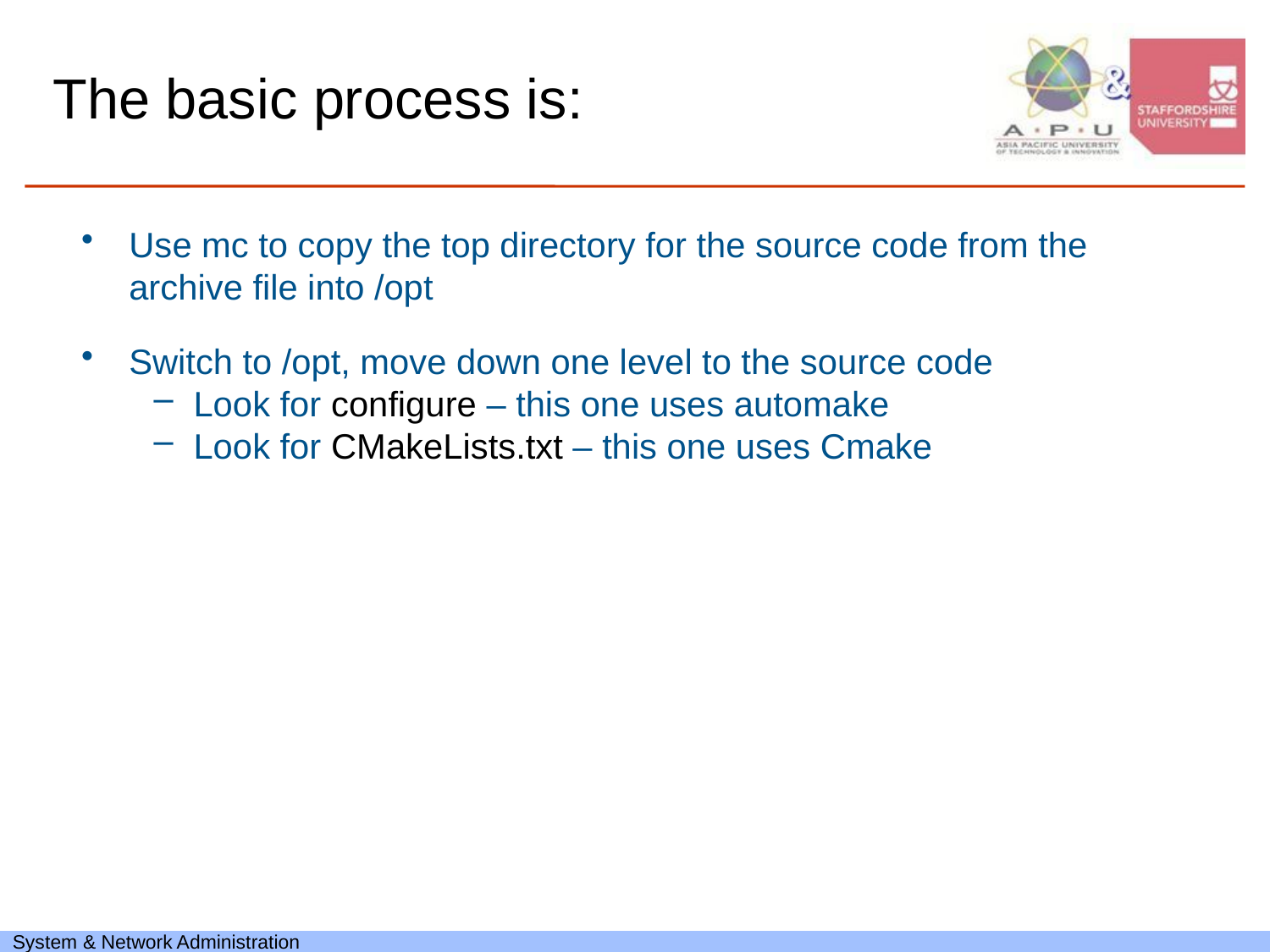

# The basic process is:
Use mc to copy the top directory for the source code from the archive file into /opt
Switch to /opt, move down one level to the source code
Look for configure – this one uses automake
Look for CMakeLists.txt – this one uses Cmake